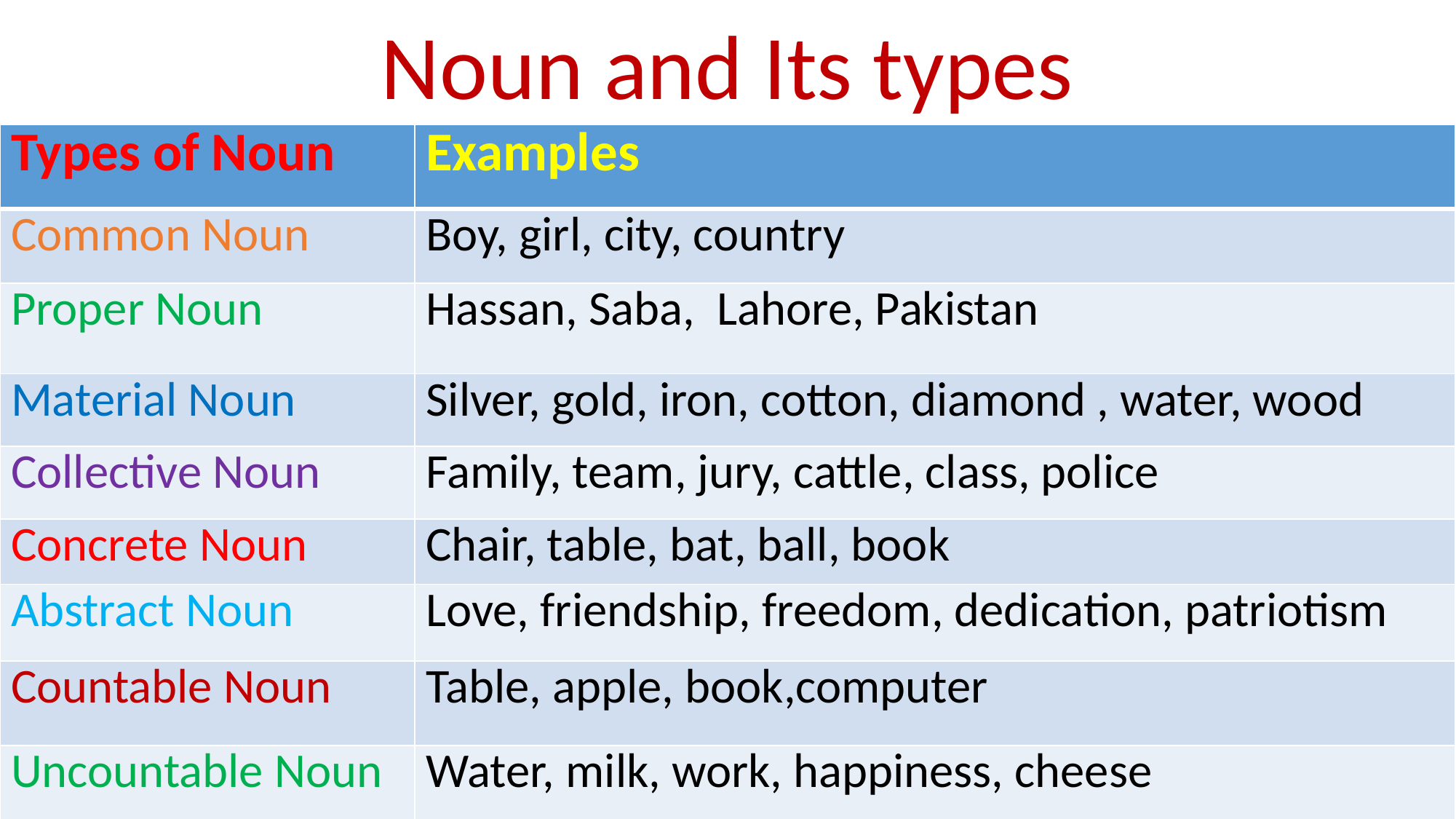

# Noun and Its types
| Types of Noun | Examples |
| --- | --- |
| Common Noun | Boy, girl, city, country |
| Proper Noun | Hassan, Saba, Lahore, Pakistan |
| Material Noun | Silver, gold, iron, cotton, diamond , water, wood |
| Collective Noun | Family, team, jury, cattle, class, police |
| Concrete Noun | Chair, table, bat, ball, book |
| Abstract Noun | Love, friendship, freedom, dedication, patriotism |
| Countable Noun | Table, apple, book,computer |
| Uncountable Noun | Water, milk, work, happiness, cheese |